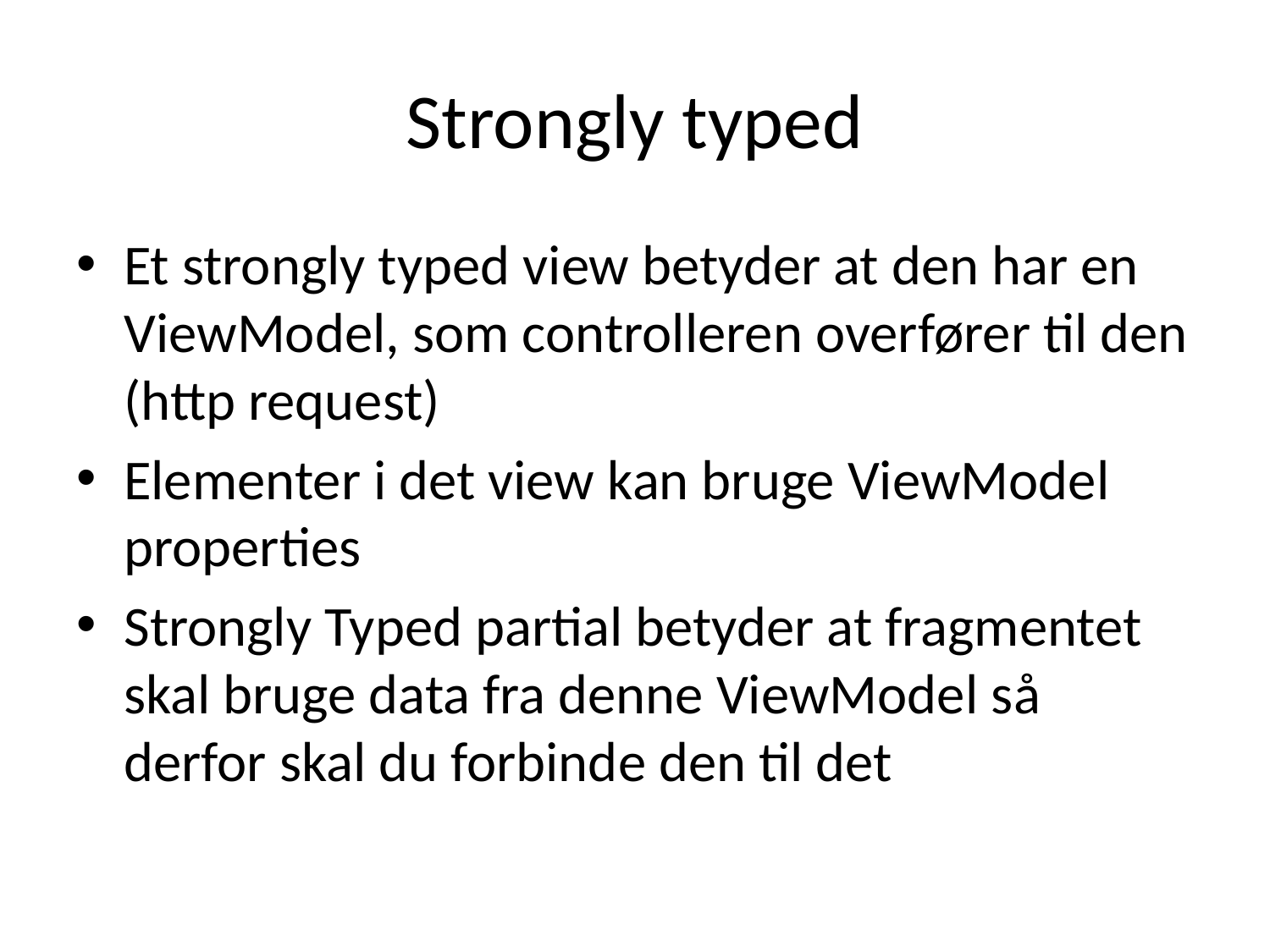

# Strongly typed
Et strongly typed view betyder at den har en ViewModel, som controlleren overfører til den (http request)
Elementer i det view kan bruge ViewModel properties
Strongly Typed partial betyder at fragmentet skal bruge data fra denne ViewModel så derfor skal du forbinde den til det